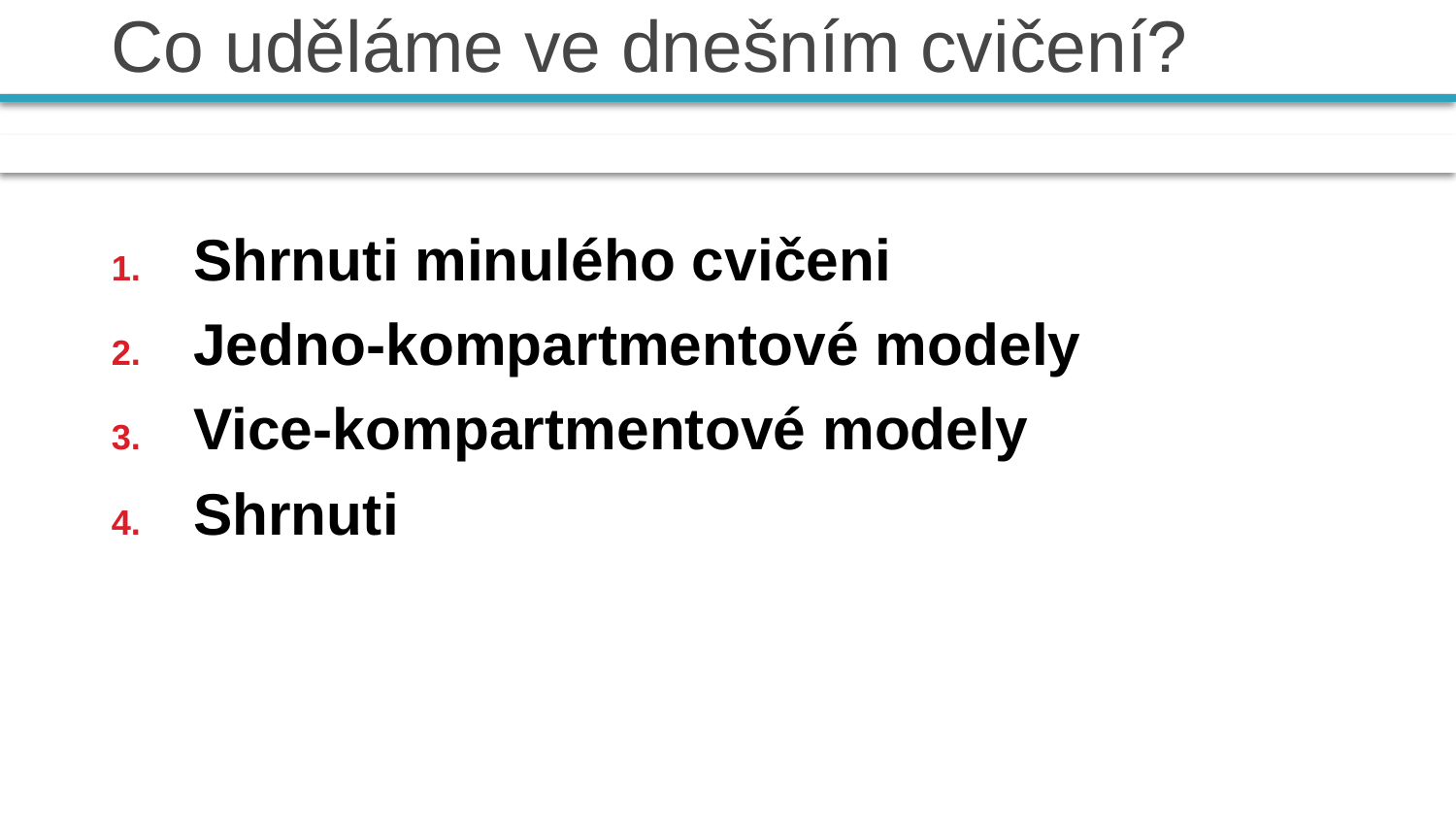

# Co uděláme ve dnešním cvičení?
Shrnuti minulého cvičeni
Jedno-kompartmentové modely
Vice-kompartmentové modely
Shrnuti